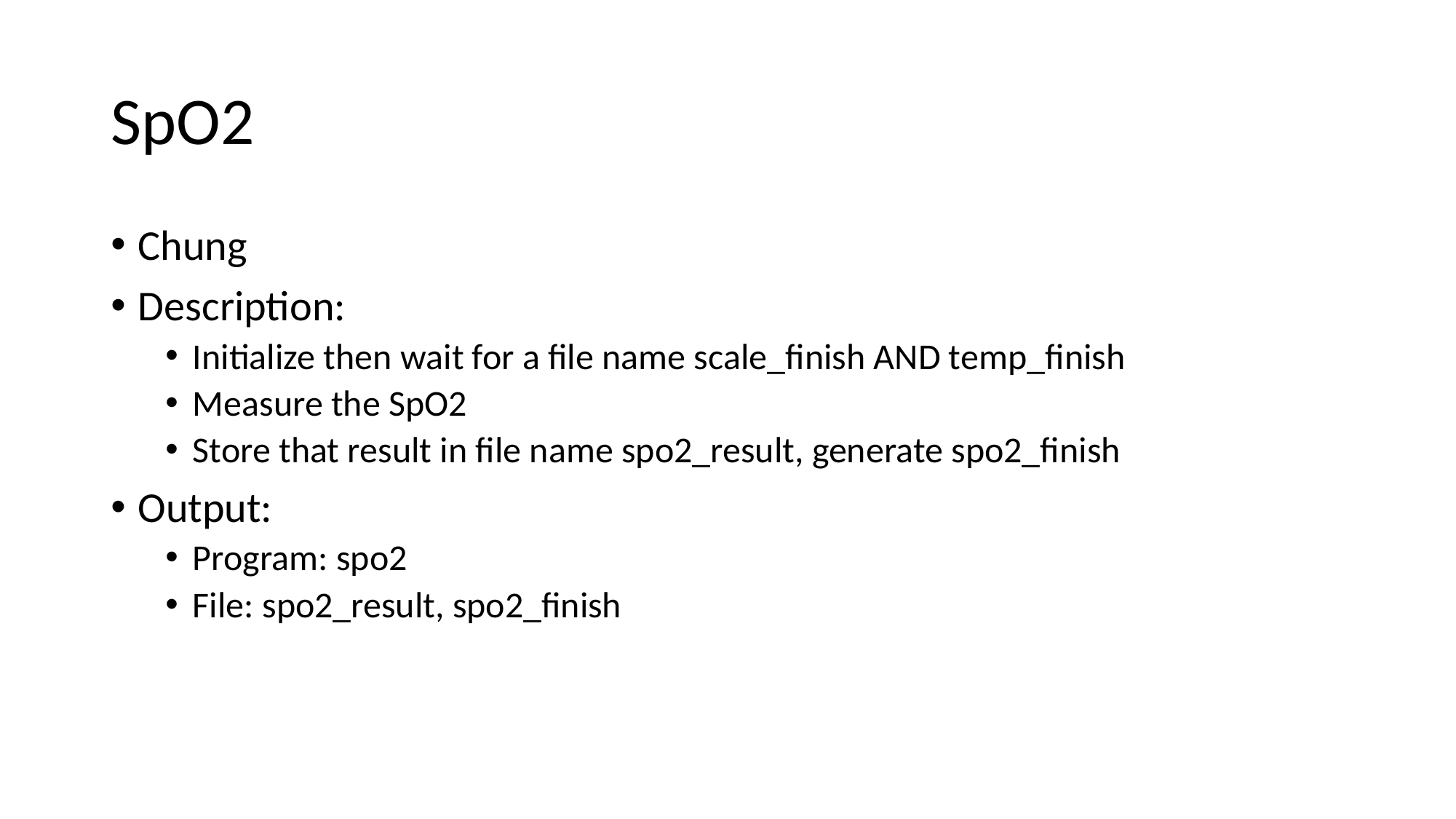

# SpO2
Chung
Description:
Initialize then wait for a file name scale_finish AND temp_finish
Measure the SpO2
Store that result in file name spo2_result, generate spo2_finish
Output:
Program: spo2
File: spo2_result, spo2_finish